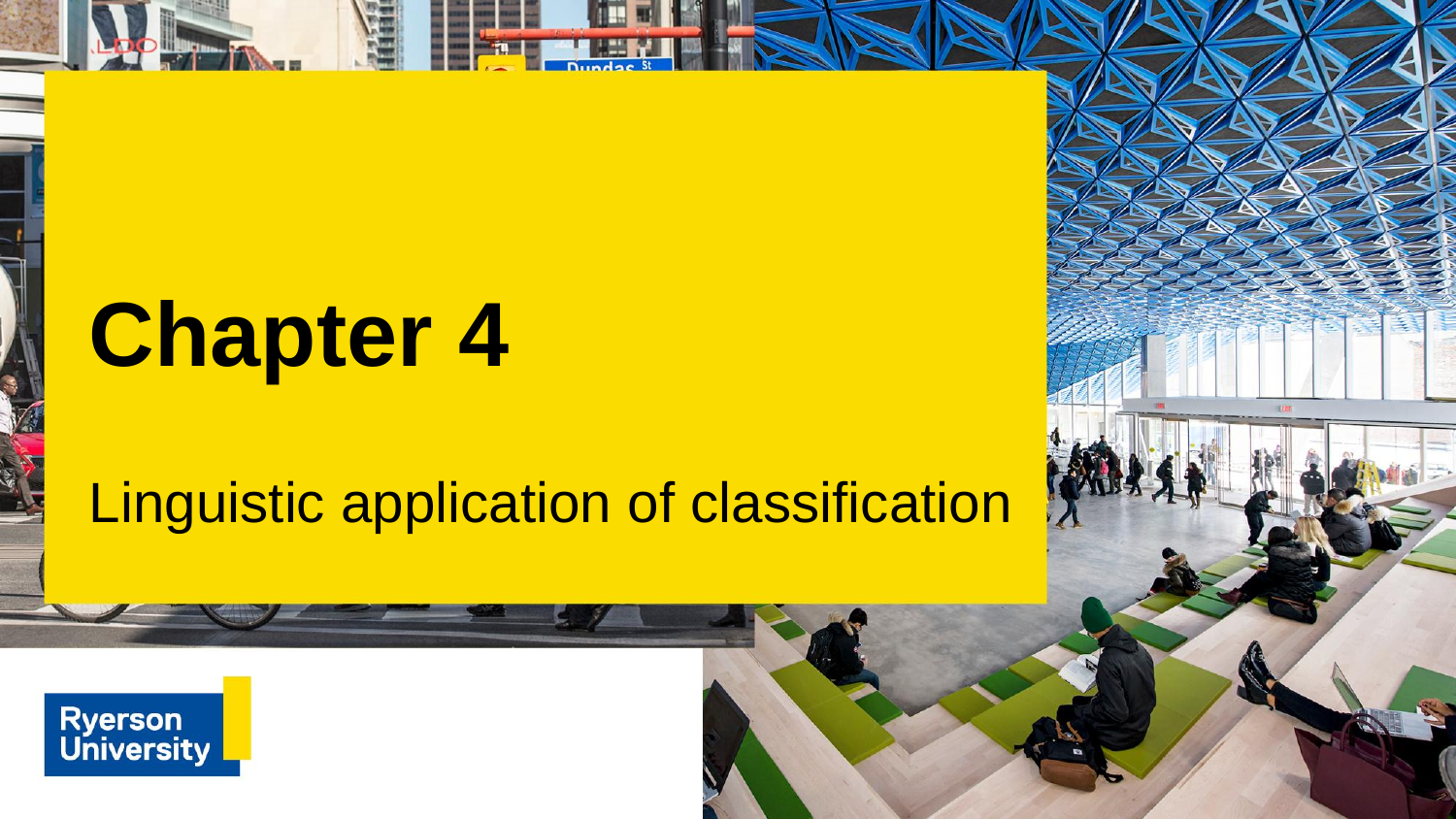

# Chapter 4
Linguistic application of classification